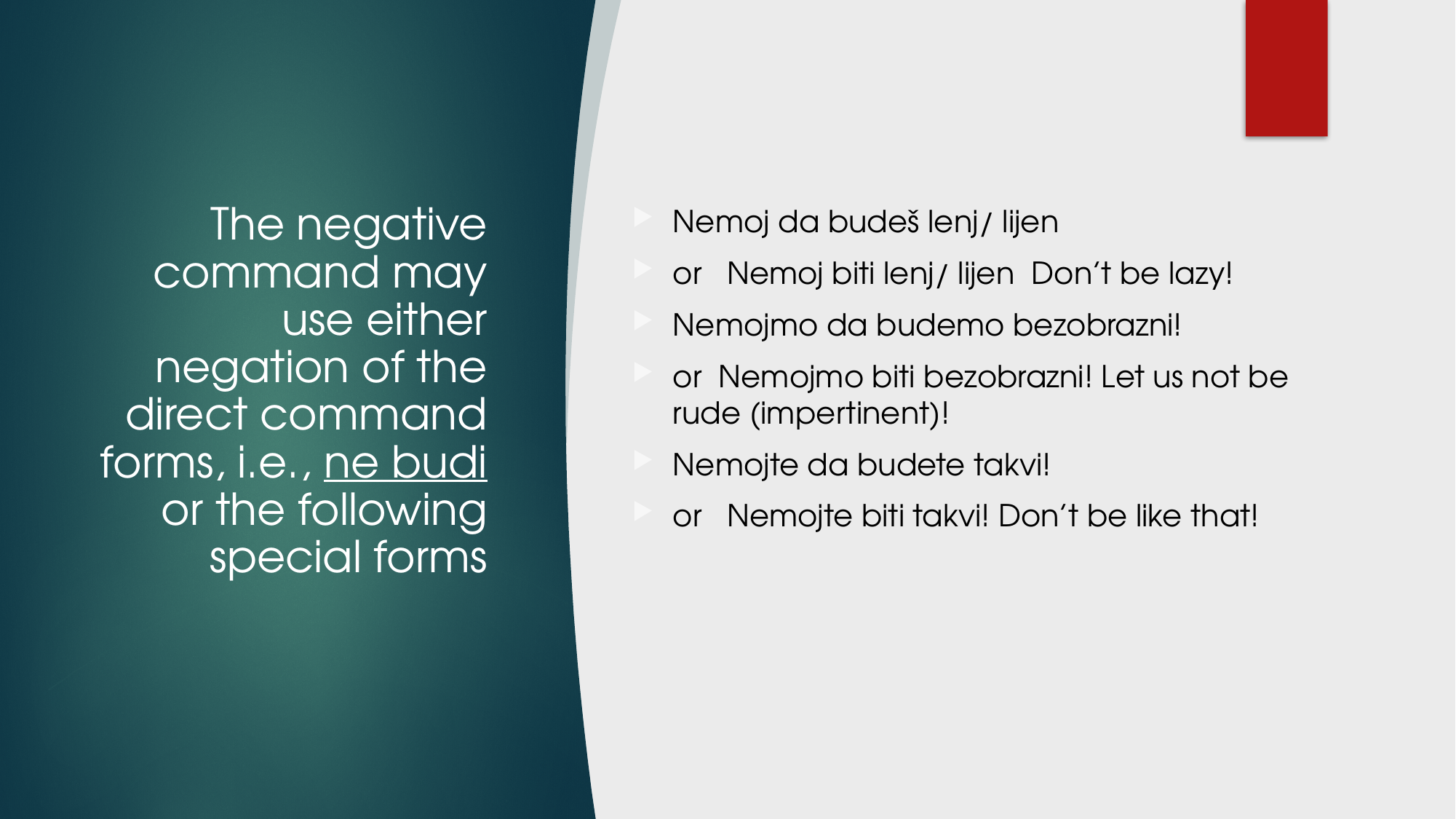

# The negative command may use either negation of the direct command forms, i.e., ne budi or the following special forms
Nemoj da budeš lenj/ lijen
or   Nemoj biti lenj/ lijen  Don’t be lazy!
Nemojmo da budemo bezobrazni!
or  Nemojmo biti bezobrazni! Let us not be rude (impertinent)!
Nemojte da budete takvi!
or   Nemojte biti takvi! Don’t be like that!